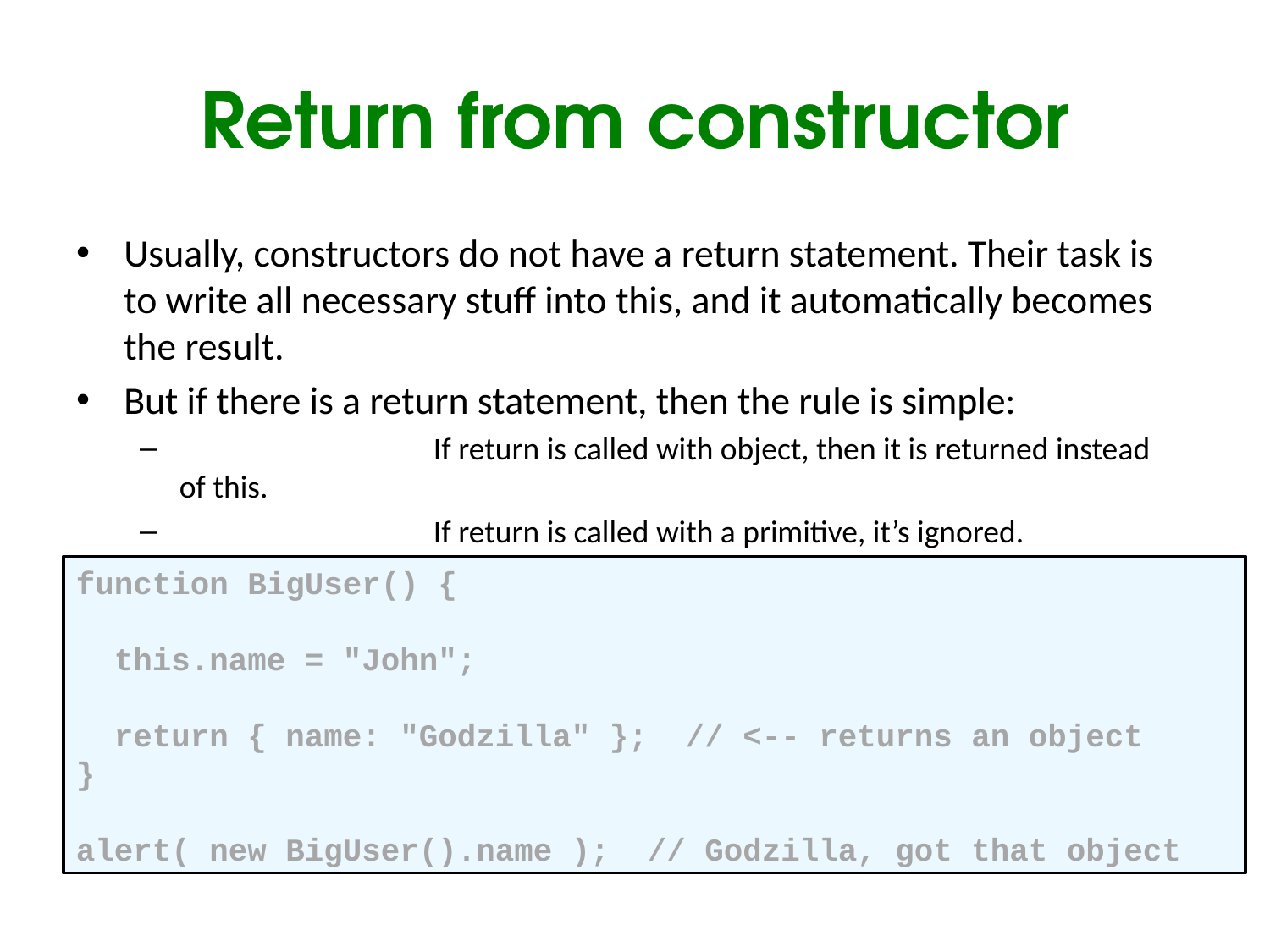

# Return from constructor
Usually, constructors do not have a return statement. Their task is to write all necessary stuff into this, and it automatically becomes the result.
But if there is a return statement, then the rule is simple:
		If return is called with object, then it is returned instead of this.
		If return is called with a primitive, it’s ignored.

function BigUser() {

  this.name = "John";

  return { name: "Godzilla" };  // <-- returns an object
}

alert( new BigUser().name );  // Godzilla, got that object